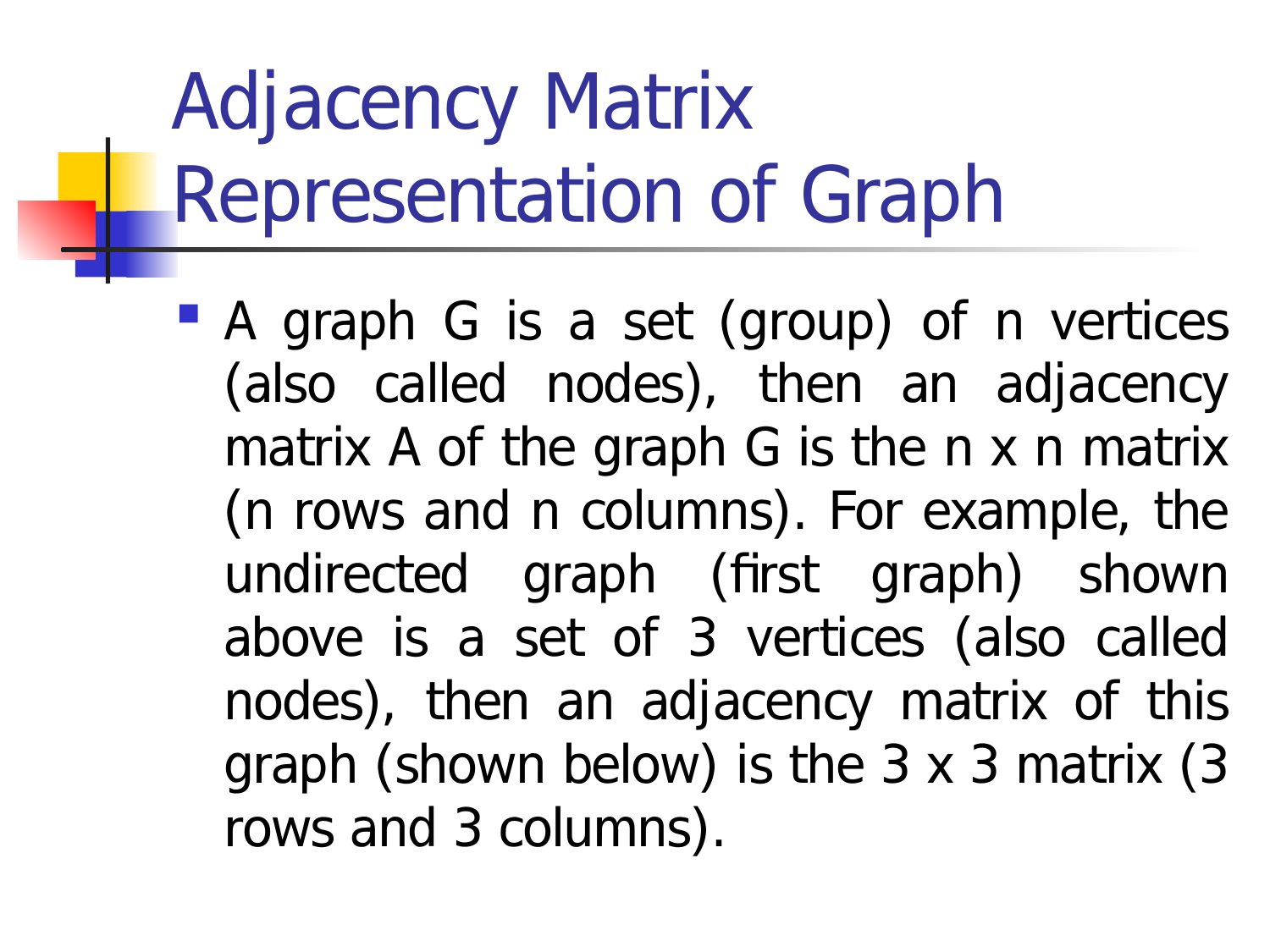

# Adjacency Matrix Representation of Graph
A graph G is a set (group) of n vertices (also called nodes), then an adjacency matrix A of the graph G is the n x n matrix (n rows and n columns). For example, the undirected graph (first graph) shown above is a set of 3 vertices (also called nodes), then an adjacency matrix of this graph (shown below) is the 3 x 3 matrix (3 rows and 3 columns).